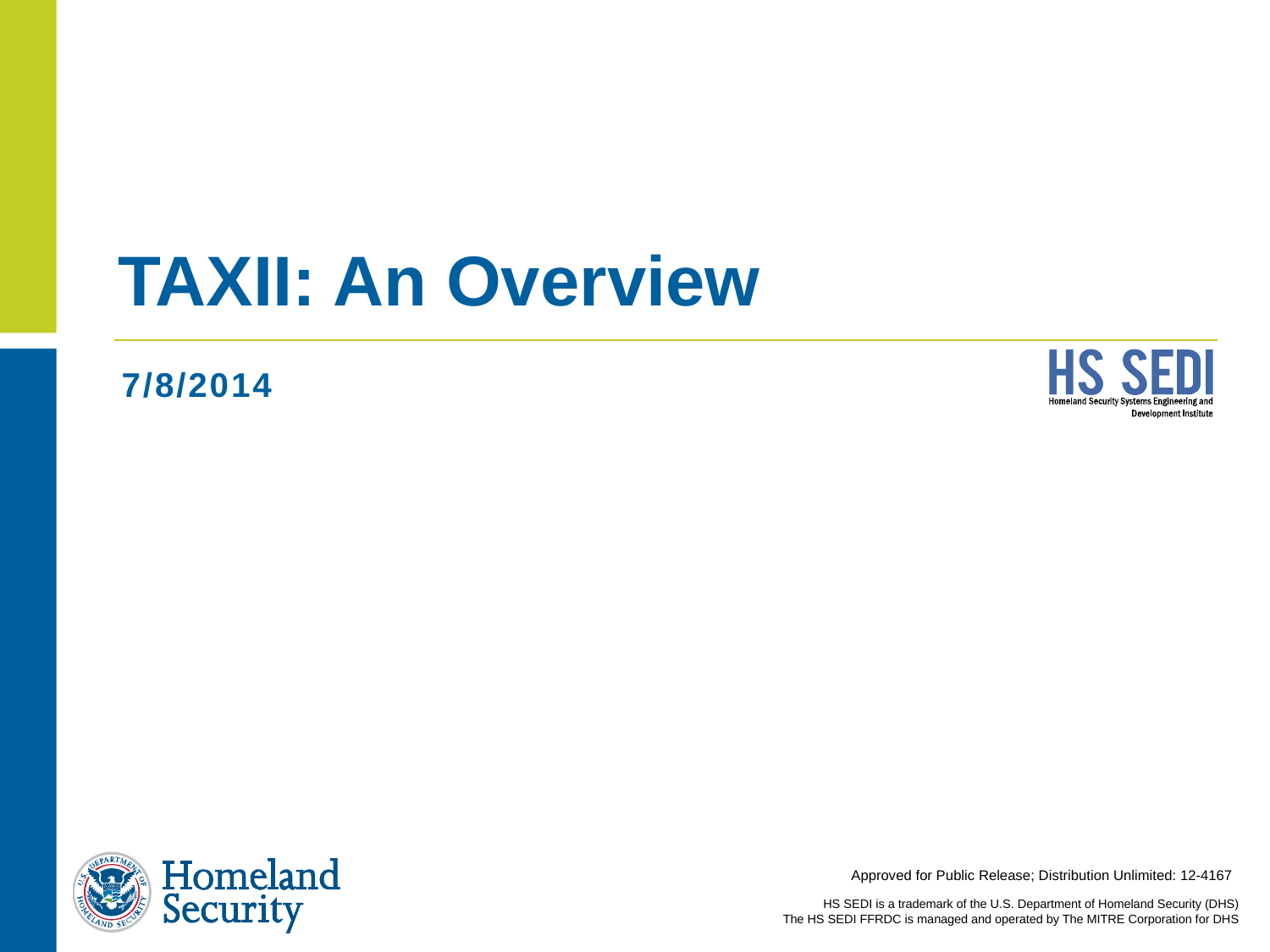

# TAXII: An Overview
7/8/2014
Approved for Public Release; Distribution Unlimited: 12-4167